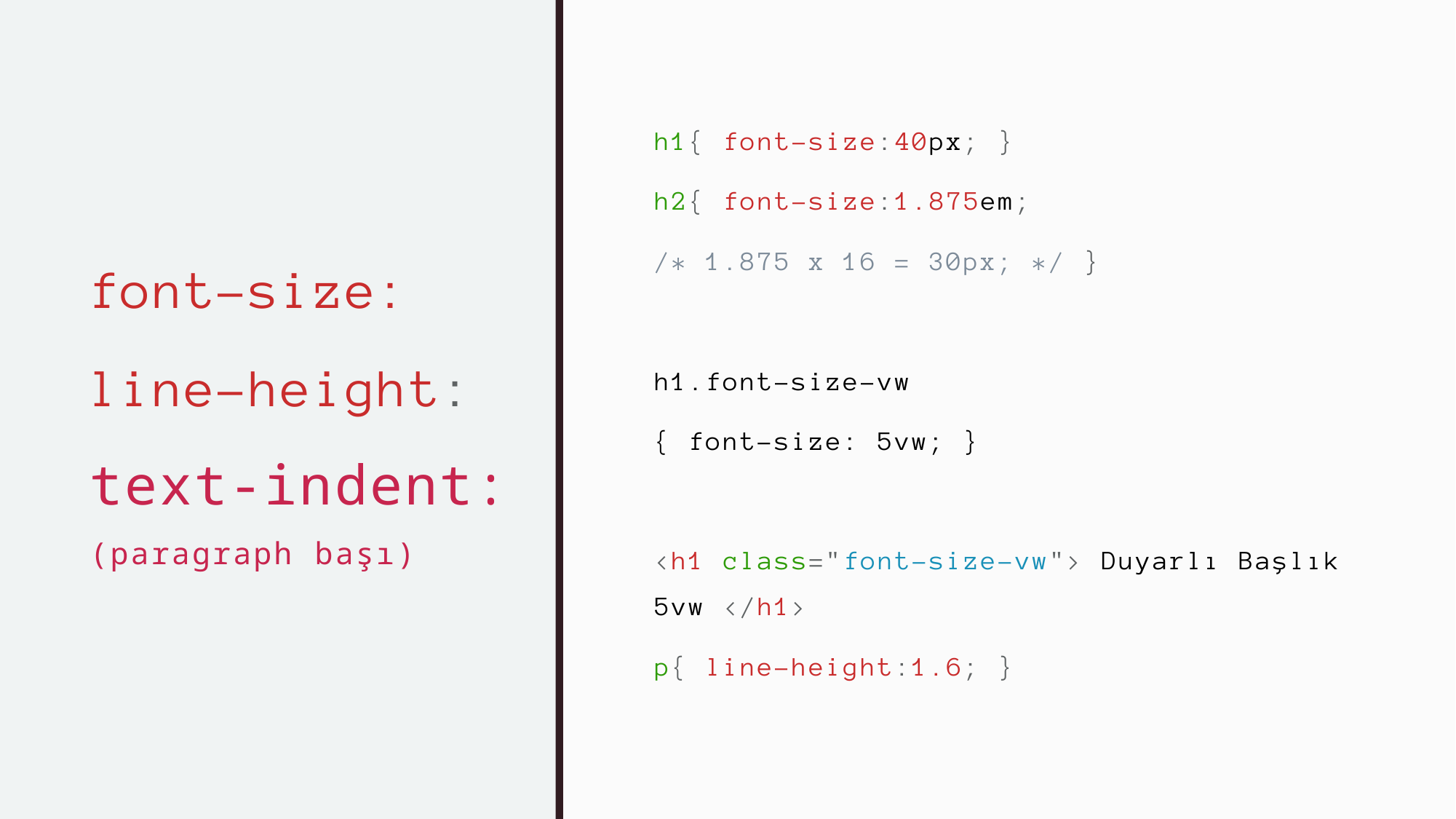

# font-size: line-height: text-indent: (paragraph başı)
h1{ font-size:40px; }
h2{ font-size:1.875em;
/* 1.875 x 16 = 30px; */ }

h1.font-size-vw
{ font-size: 5vw; }

<h1 class="font-size-vw"> Duyarlı Başlık 5vw </h1>
p{ line-height:1.6; }